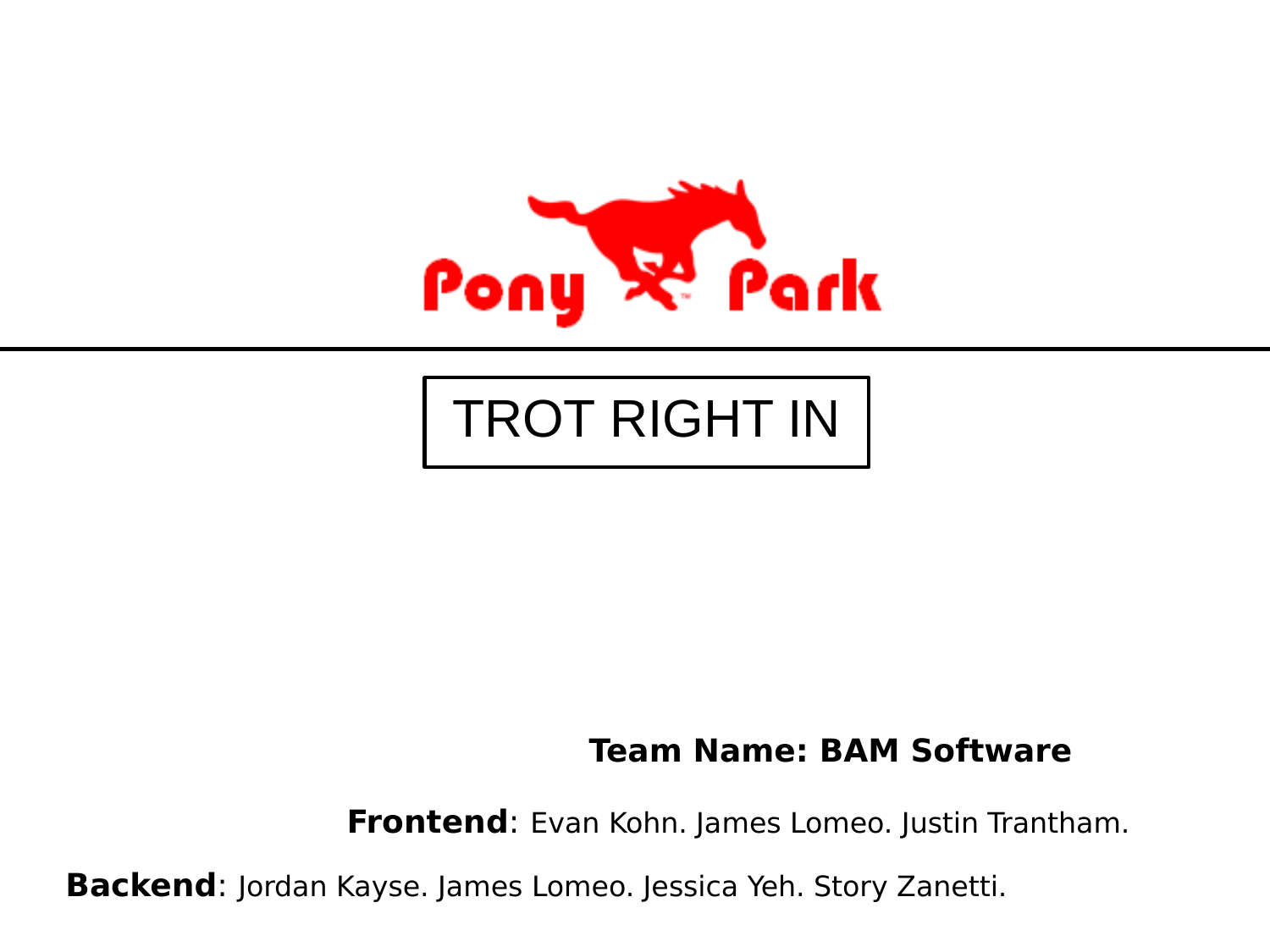

TROT RIGHT IN
Team Name: BAM Software
Frontend: Evan Kohn. James Lomeo. Justin Trantham.
Backend: Jordan Kayse. James Lomeo. Jessica Yeh. Story Zanetti.